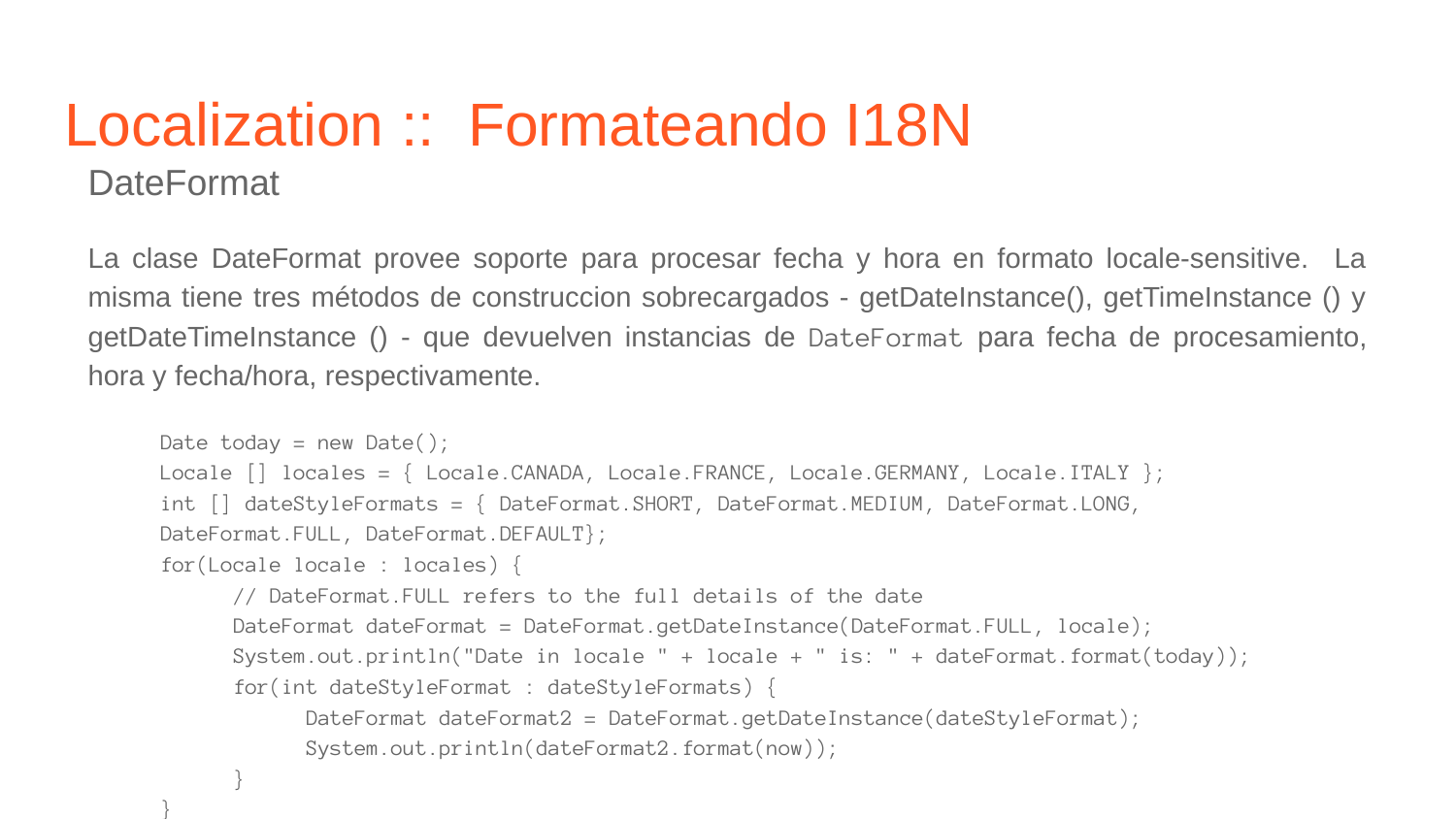

# Localization ::  Formateando I18N
DateFormat
La clase DateFormat provee soporte para procesar fecha y hora en formato locale-sensitive.  La misma tiene tres métodos de construccion sobrecargados - getDateInstance(), getTimeInstance () y getDateTimeInstance () - que devuelven instancias de DateFormat para fecha de procesamiento, hora y fecha/hora, respectivamente.
Date today = new Date();
Locale [] locales = { Locale.CANADA, Locale.FRANCE, Locale.GERMANY, Locale.ITALY };
int [] dateStyleFormats = { DateFormat.SHORT, DateFormat.MEDIUM, DateFormat.LONG,
DateFormat.FULL, DateFormat.DEFAULT};
for(Locale locale : locales) {
// DateFormat.FULL refers to the full details of the date
DateFormat dateFormat = DateFormat.getDateInstance(DateFormat.FULL, locale);
System.out.println("Date in locale " + locale + " is: " + dateFormat.format(today));
for(int dateStyleFormat : dateStyleFormats) {
DateFormat dateFormat2 = DateFormat.getDateInstance(dateStyleFormat);
System.out.println(dateFormat2.format(now));
}
}